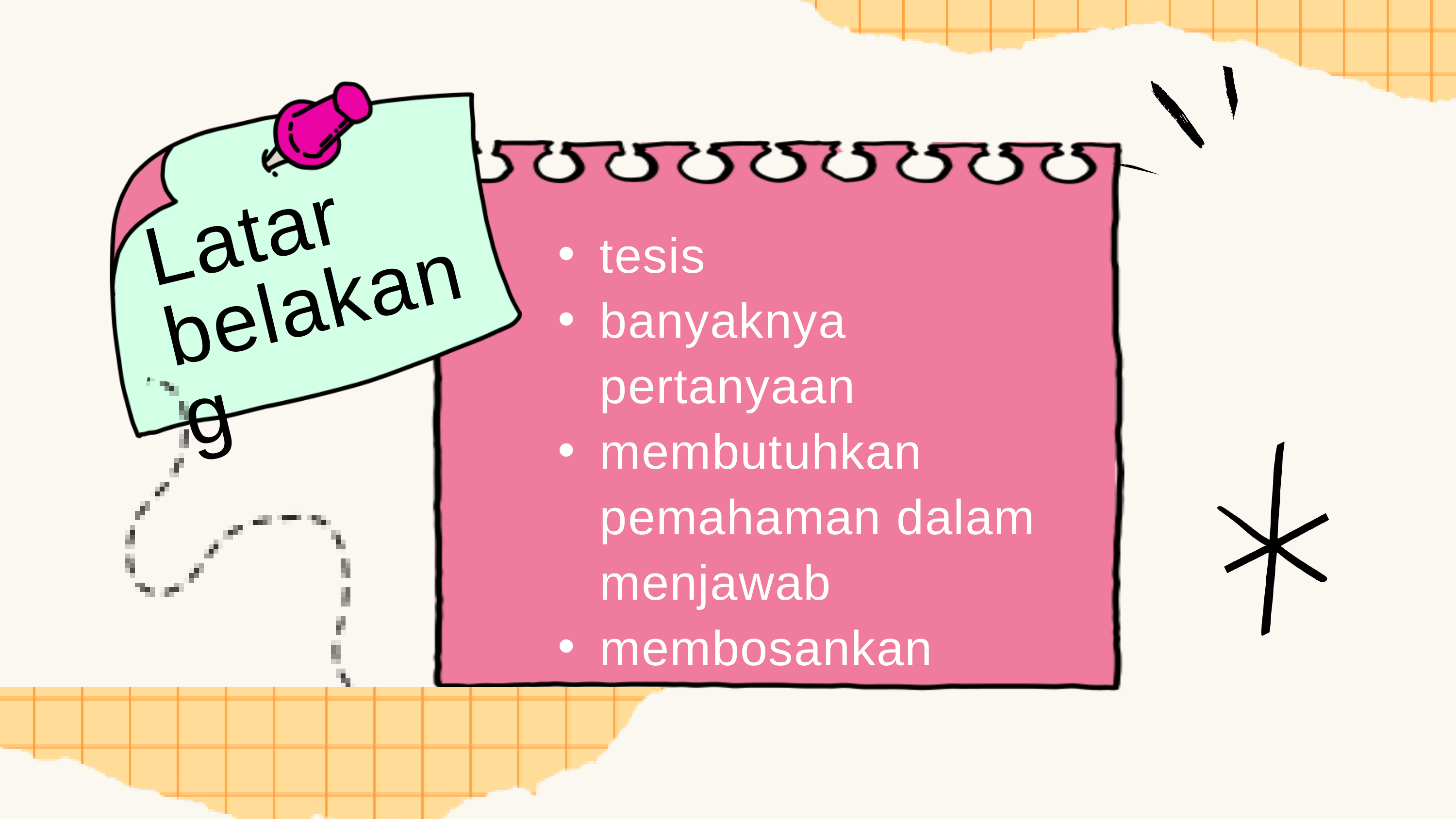

Latar belakang
tesis
banyaknya pertanyaan
membutuhkan pemahaman dalam menjawab
membosankan